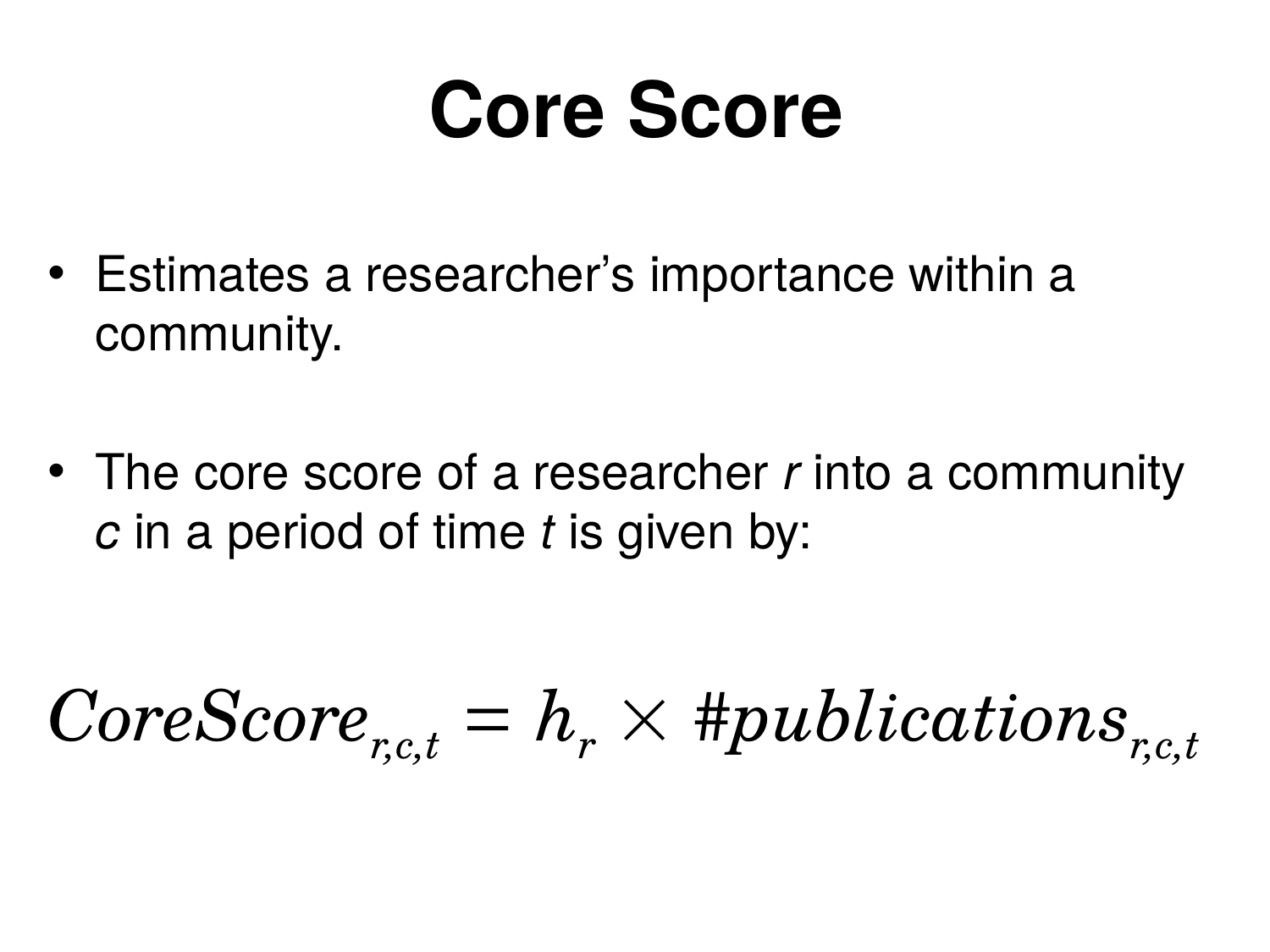

# Core Score
Estimates a researcher’s importance within a community.

The core score of a researcher r into a community c in a period of time t is given by:

CoreScorer,c,t = hr × #publicationsr,c,t